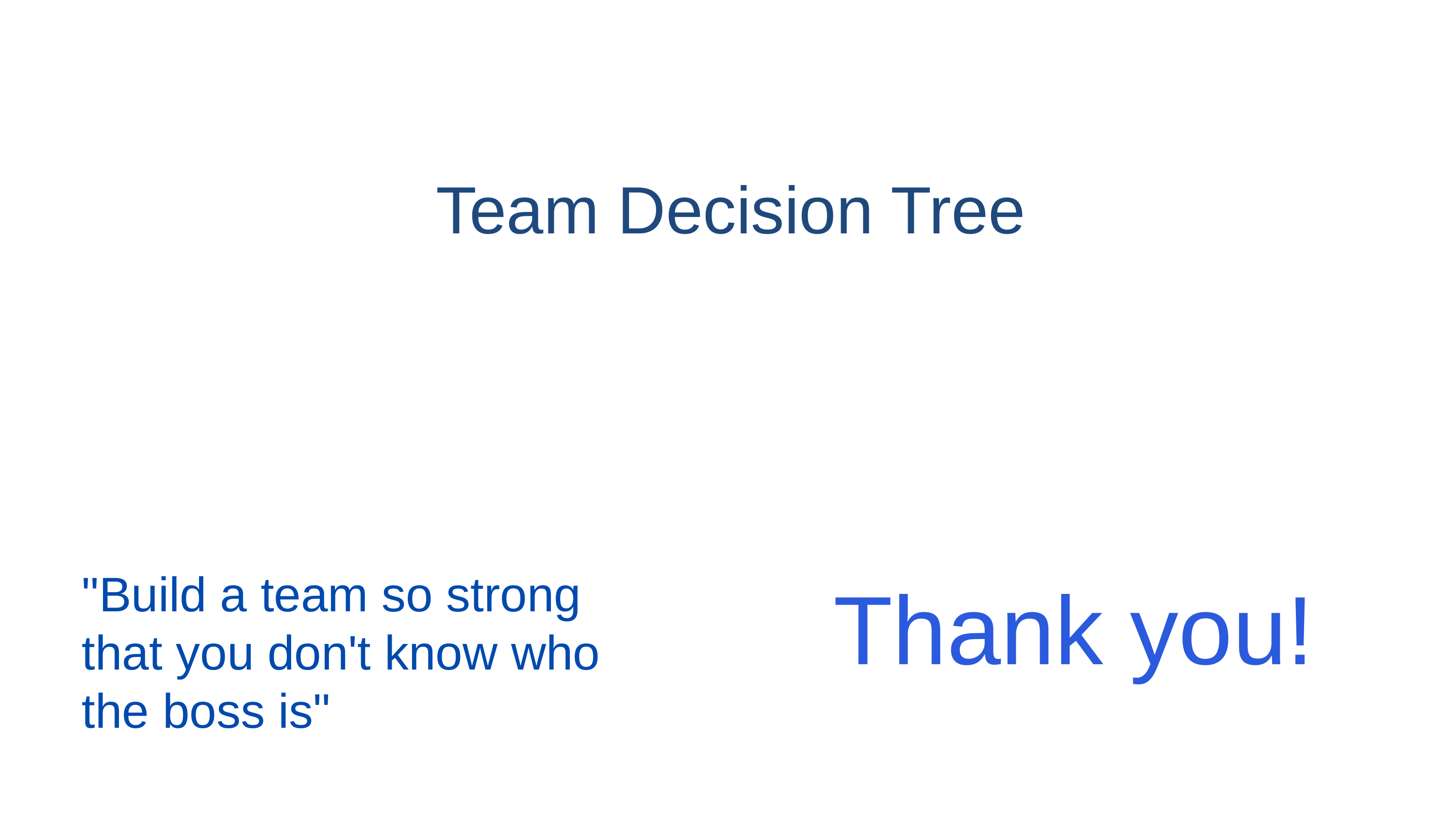

Team Decision Tree

Thank you!
"Build a team so strong that you don't know who the boss is"